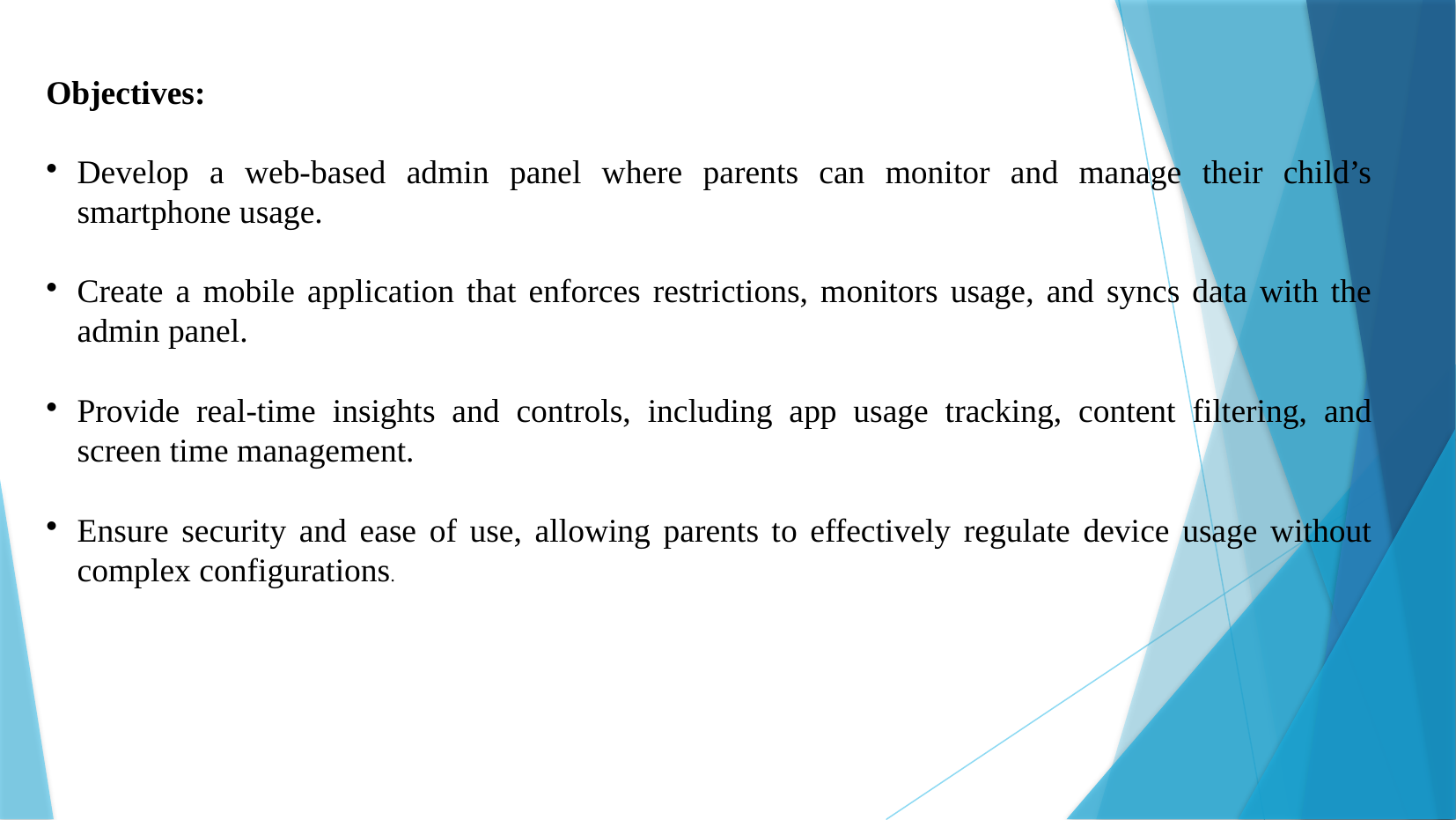

Objectives:
Develop a web-based admin panel where parents can monitor and manage their child’s smartphone usage.
Create a mobile application that enforces restrictions, monitors usage, and syncs data with the admin panel.
Provide real-time insights and controls, including app usage tracking, content filtering, and screen time management.
Ensure security and ease of use, allowing parents to effectively regulate device usage without complex configurations.